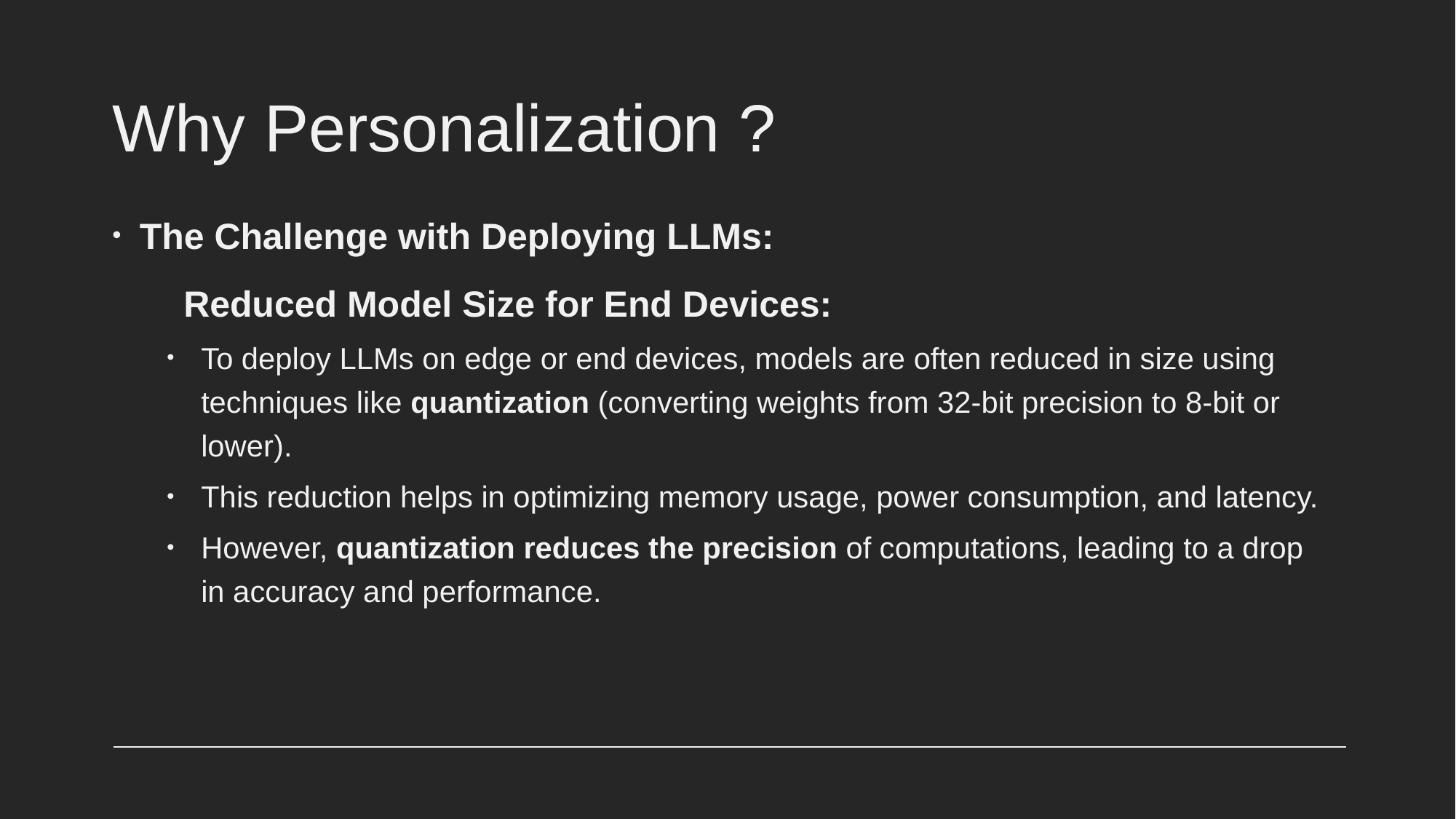

# Why Personalization ?
The Challenge with Deploying LLMs:
       Reduced Model Size for End Devices:
To deploy LLMs on edge or end devices, models are often reduced in size using techniques like quantization (converting weights from 32-bit precision to 8-bit or lower).
This reduction helps in optimizing memory usage, power consumption, and latency.
However, quantization reduces the precision of computations, leading to a drop in accuracy and performance.